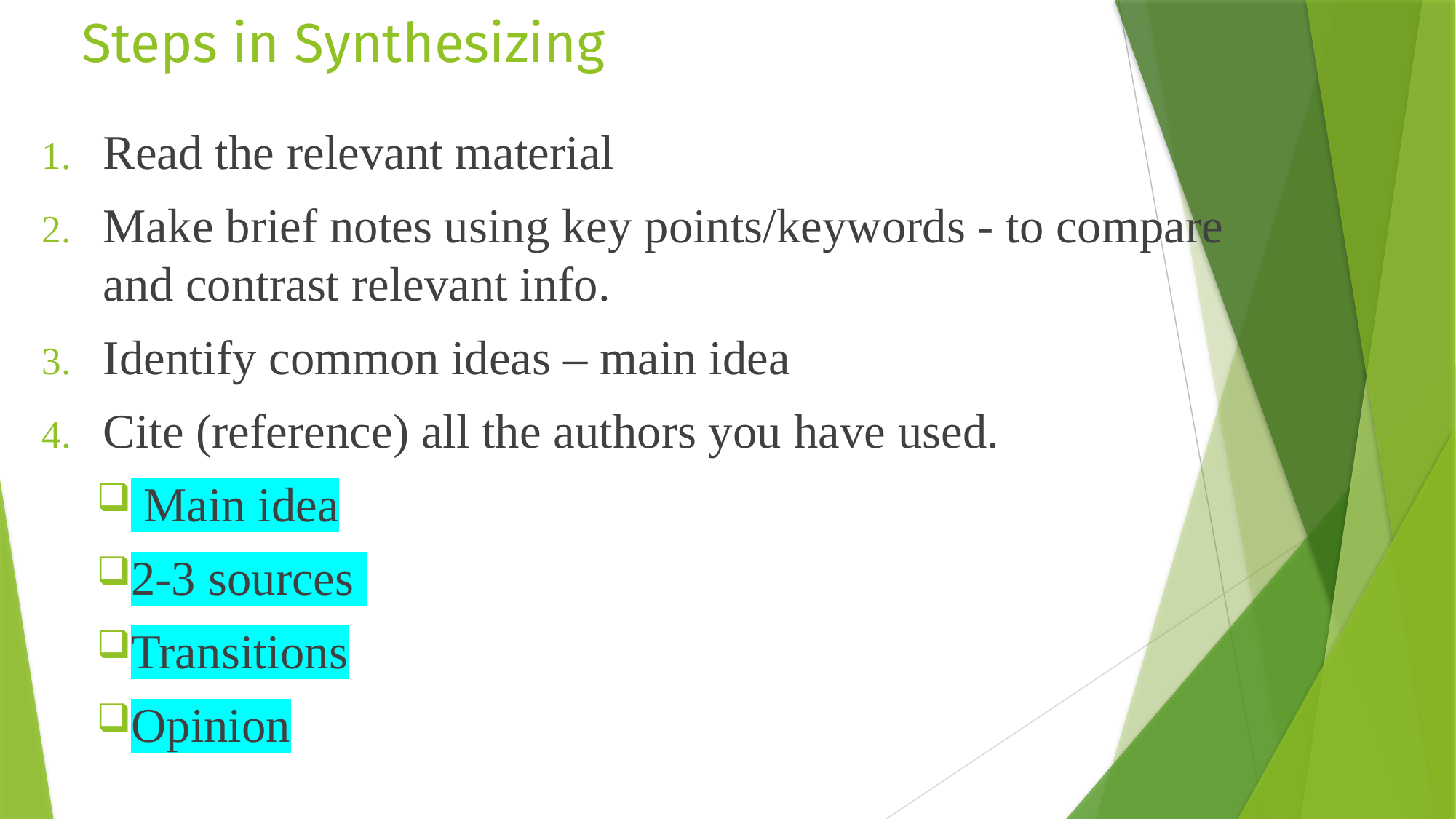

# Steps in Synthesizing
Read the relevant material
Make brief notes using key points/keywords - to compare and contrast relevant info.
Identify common ideas – main idea
Cite (reference) all the authors you have used.
 Main idea
2-3 sources
Transitions
Opinion